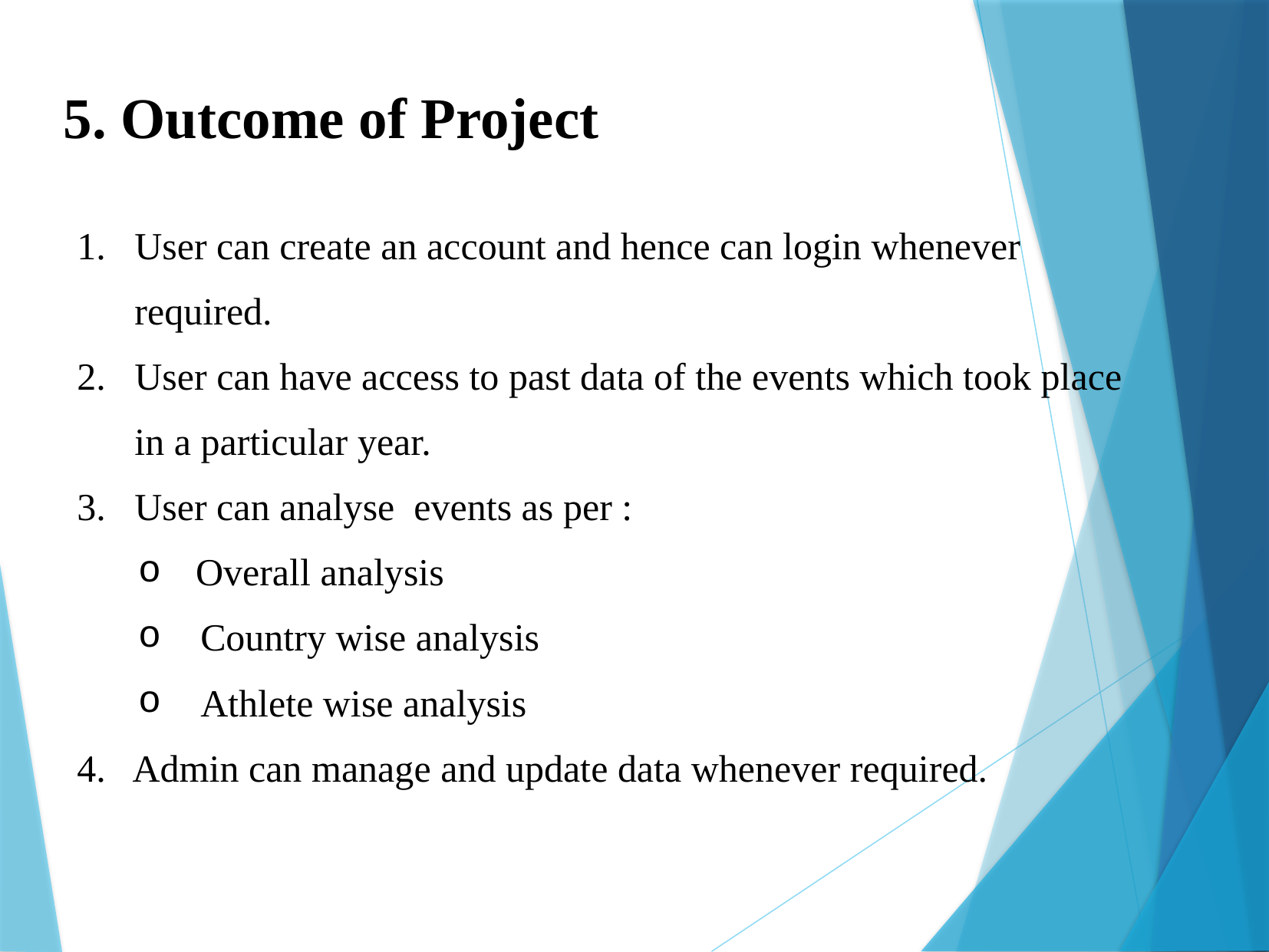

5. Outcome of Project
User can create an account and hence can login whenever
      required.
2.   User can have access to past data of the events which took place
      in a particular year.
User can analyse  events as per :
Overall analysis
  Country wise analysis
  Athlete wise analysis
4.   Admin can manage and update data whenever required.